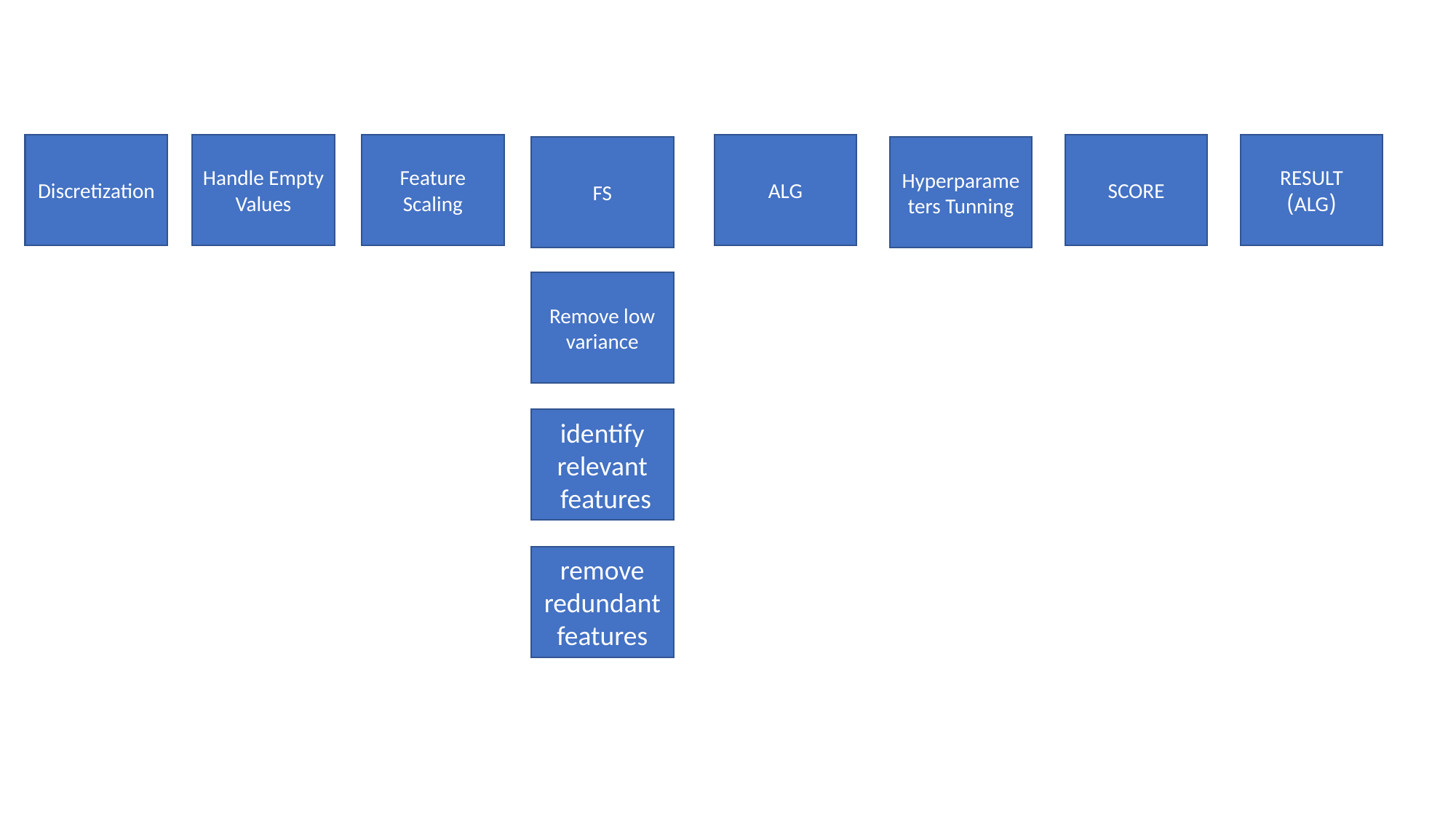

Discretization
Handle Empty Values
Feature Scaling
ALG
SCORE
RESULT
(ALG)
FS
Hyperparameters Tunning
Remove low variance
identify relevant features
remove redundant features